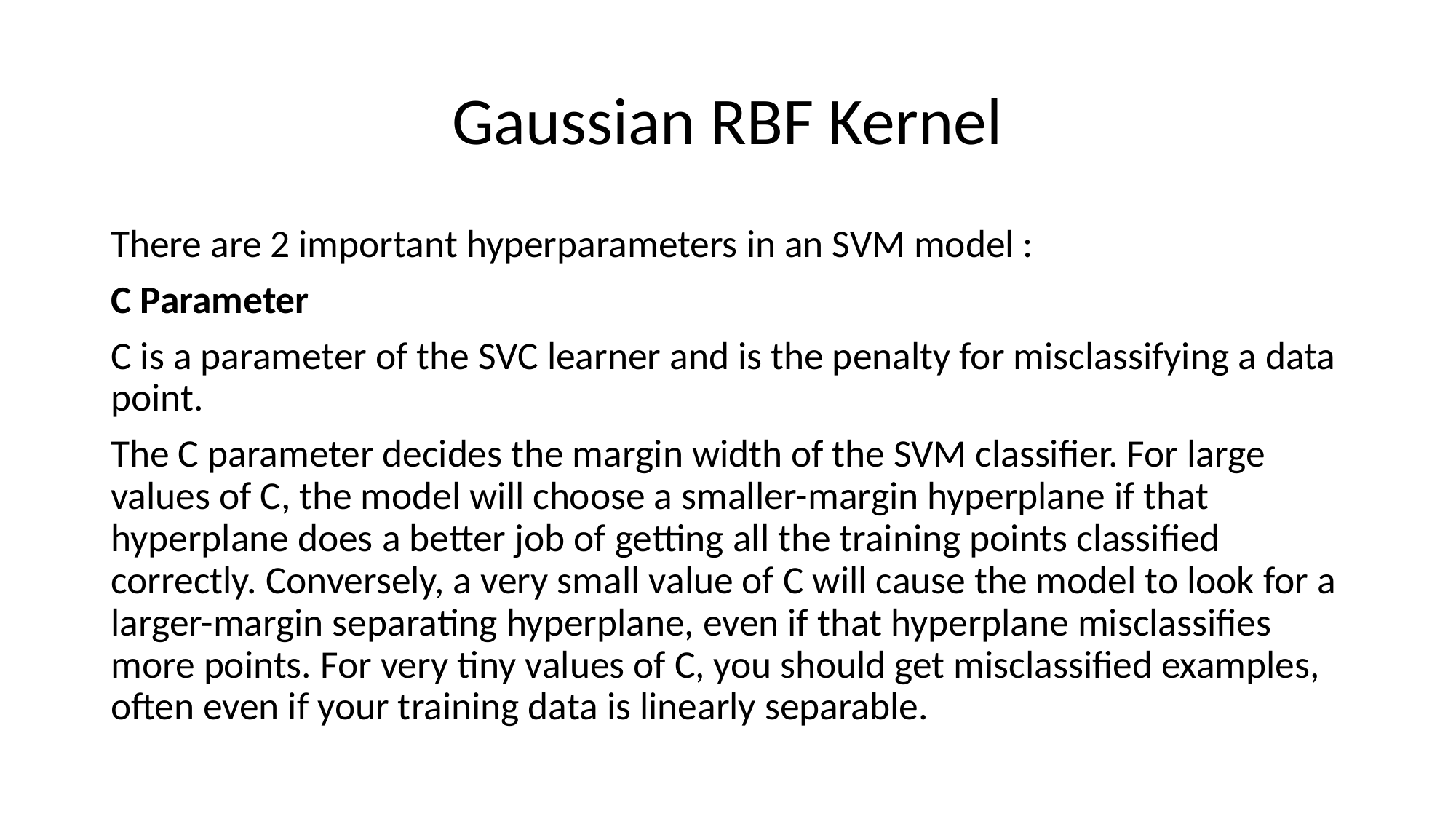

# Gaussian RBF Kernel
There are 2 important hyperparameters in an SVM model :
C Parameter
C is a parameter of the SVC learner and is the penalty for misclassifying a data point.
The C parameter decides the margin width of the SVM classifier. For large values of C, the model will choose a smaller-margin hyperplane if that hyperplane does a better job of getting all the training points classified correctly. Conversely, a very small value of C will cause the model to look for a larger-margin separating hyperplane, even if that hyperplane misclassifies more points. For very tiny values of C, you should get misclassified examples, often even if your training data is linearly separable.